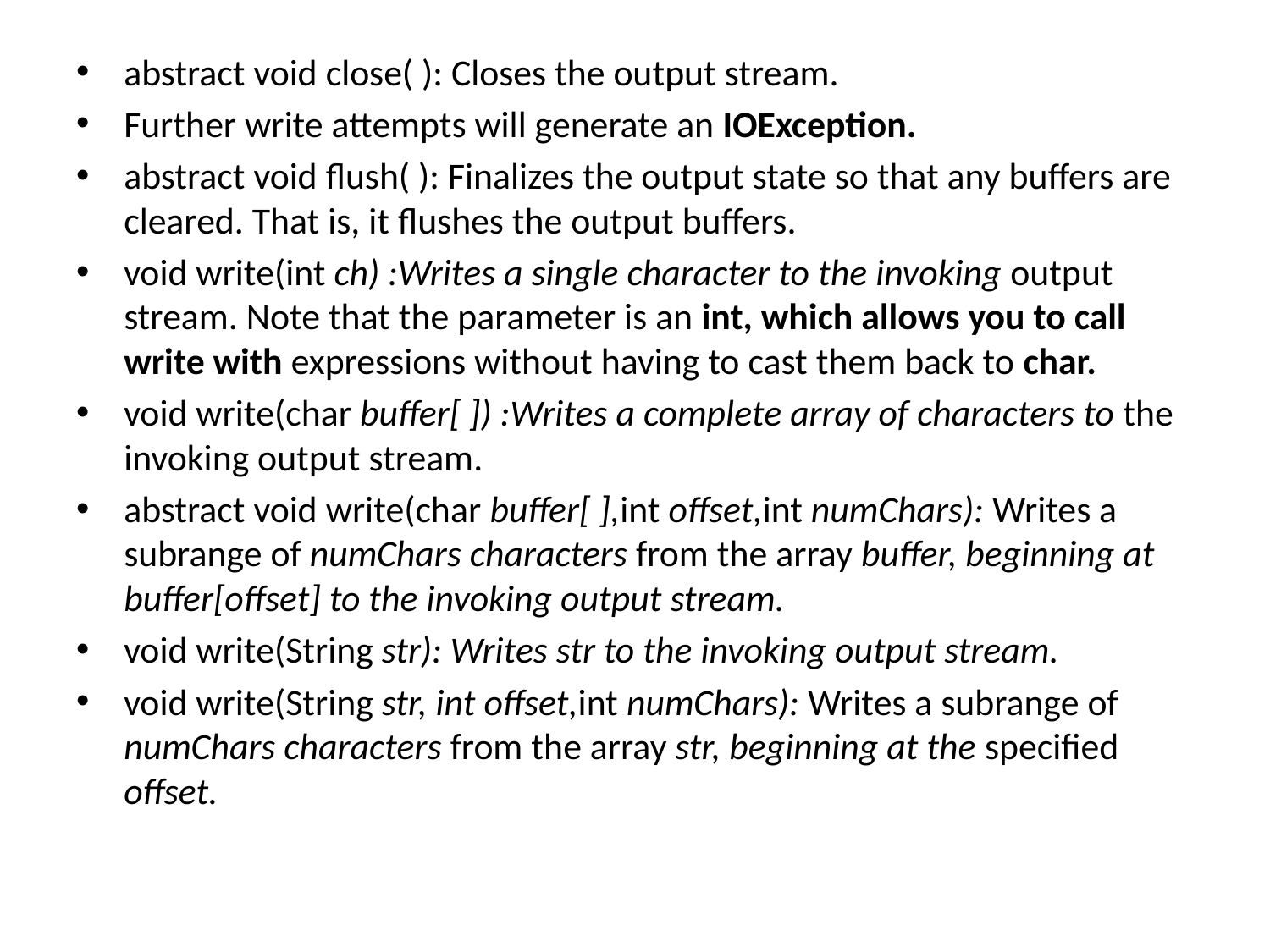

abstract void close( ): Closes the output stream.
Further write attempts will generate an IOException.
abstract void flush( ): Finalizes the output state so that any buffers are cleared. That is, it flushes the output buffers.
void write(int ch) :Writes a single character to the invoking output stream. Note that the parameter is an int, which allows you to call write with expressions without having to cast them back to char.
void write(char buffer[ ]) :Writes a complete array of characters to the invoking output stream.
abstract void write(char buffer[ ],int offset,int numChars): Writes a subrange of numChars characters from the array buffer, beginning at buffer[offset] to the invoking output stream.
void write(String str): Writes str to the invoking output stream.
void write(String str, int offset,int numChars): Writes a subrange of numChars characters from the array str, beginning at the specified offset.